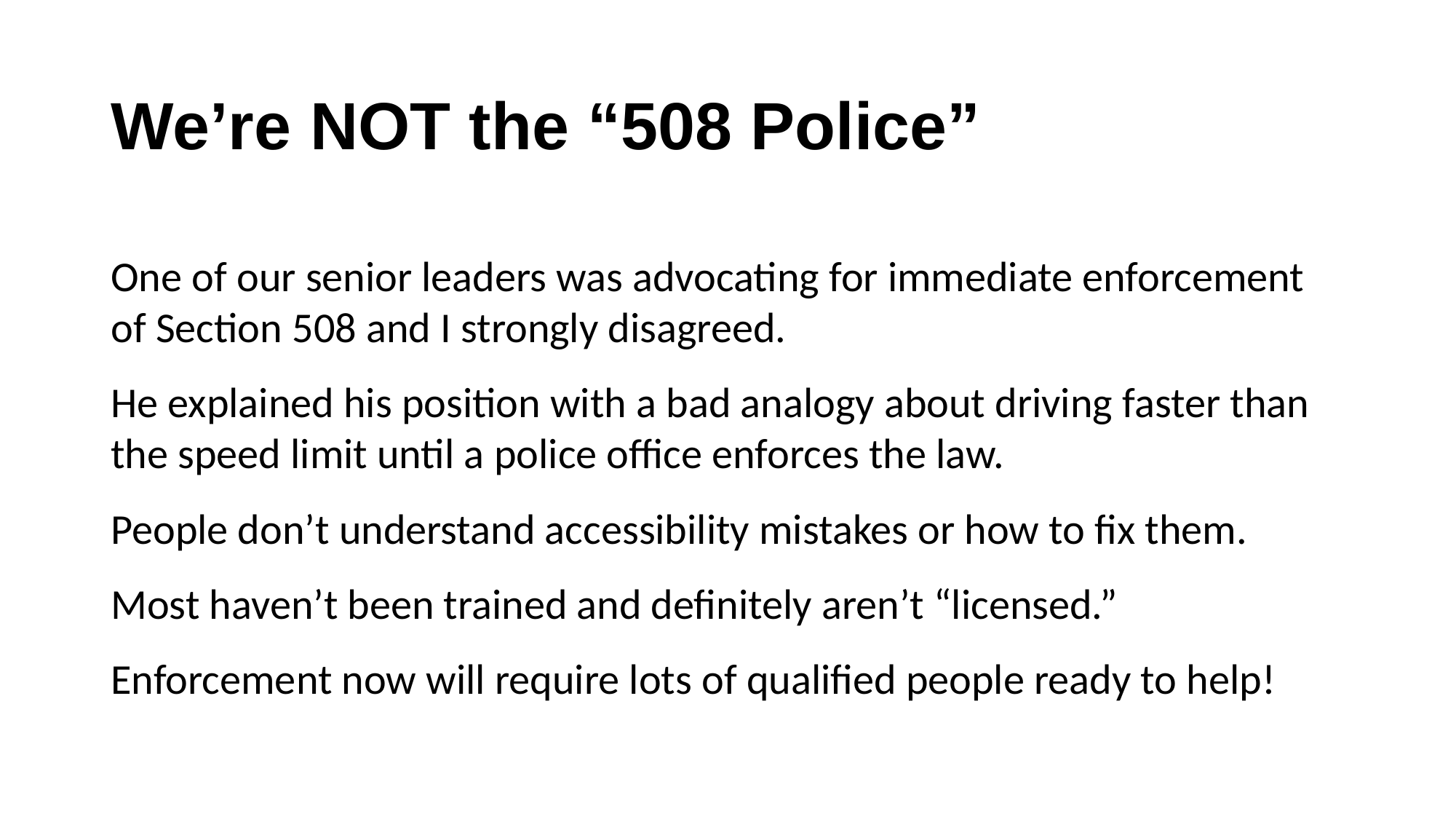

# We’re NOT the “508 Police”
One of our senior leaders was advocating for immediate enforcement of Section 508 and I strongly disagreed.
He explained his position with a bad analogy about driving faster than the speed limit until a police office enforces the law.
People don’t understand accessibility mistakes or how to fix them.
Most haven’t been trained and definitely aren’t “licensed.”
Enforcement now will require lots of qualified people ready to help!